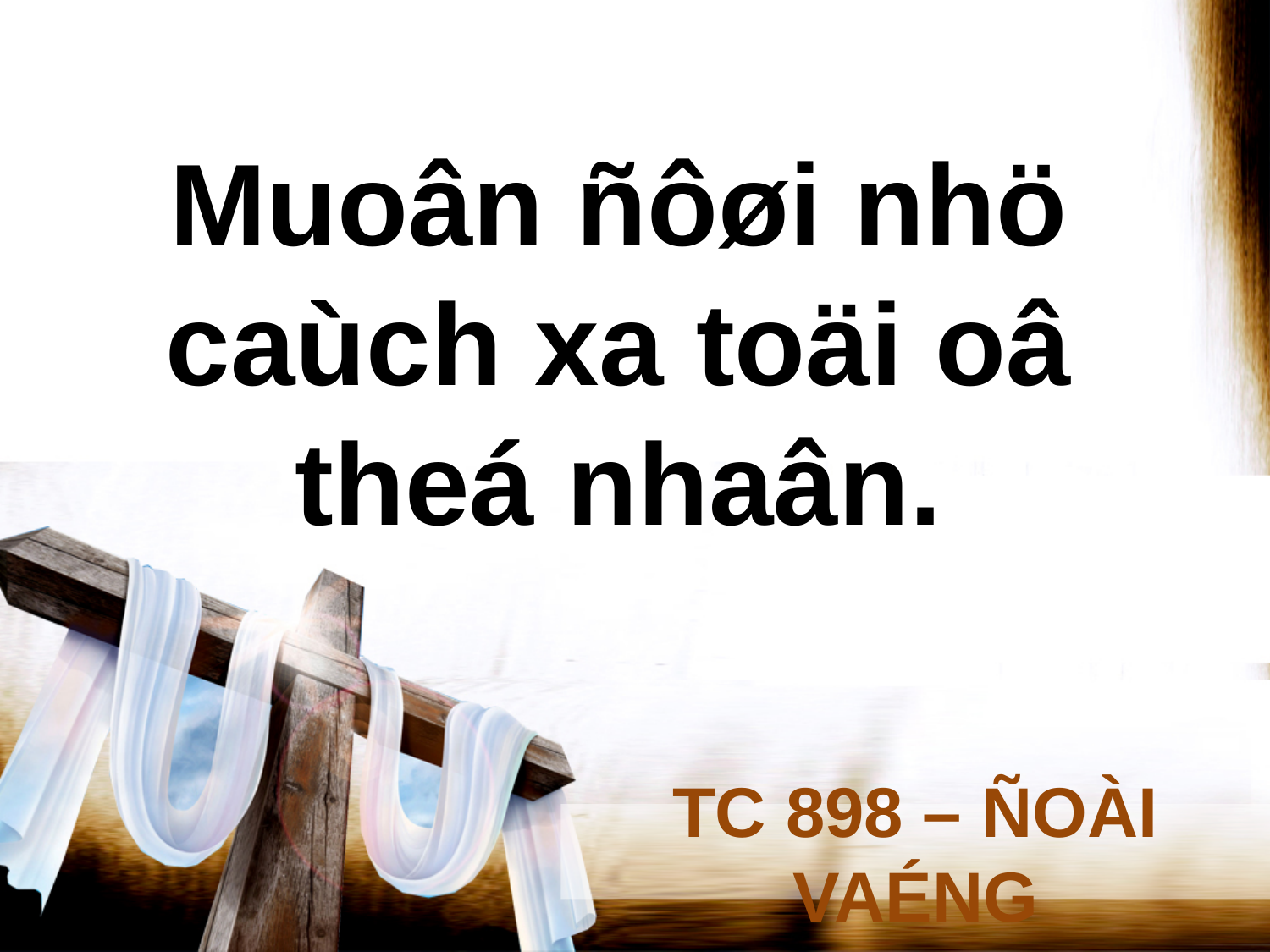

Muoân ñôøi nhö
caùch xa toäi oâ
theá nhaân.
TC 898 – ÑOÀI VAÉNG